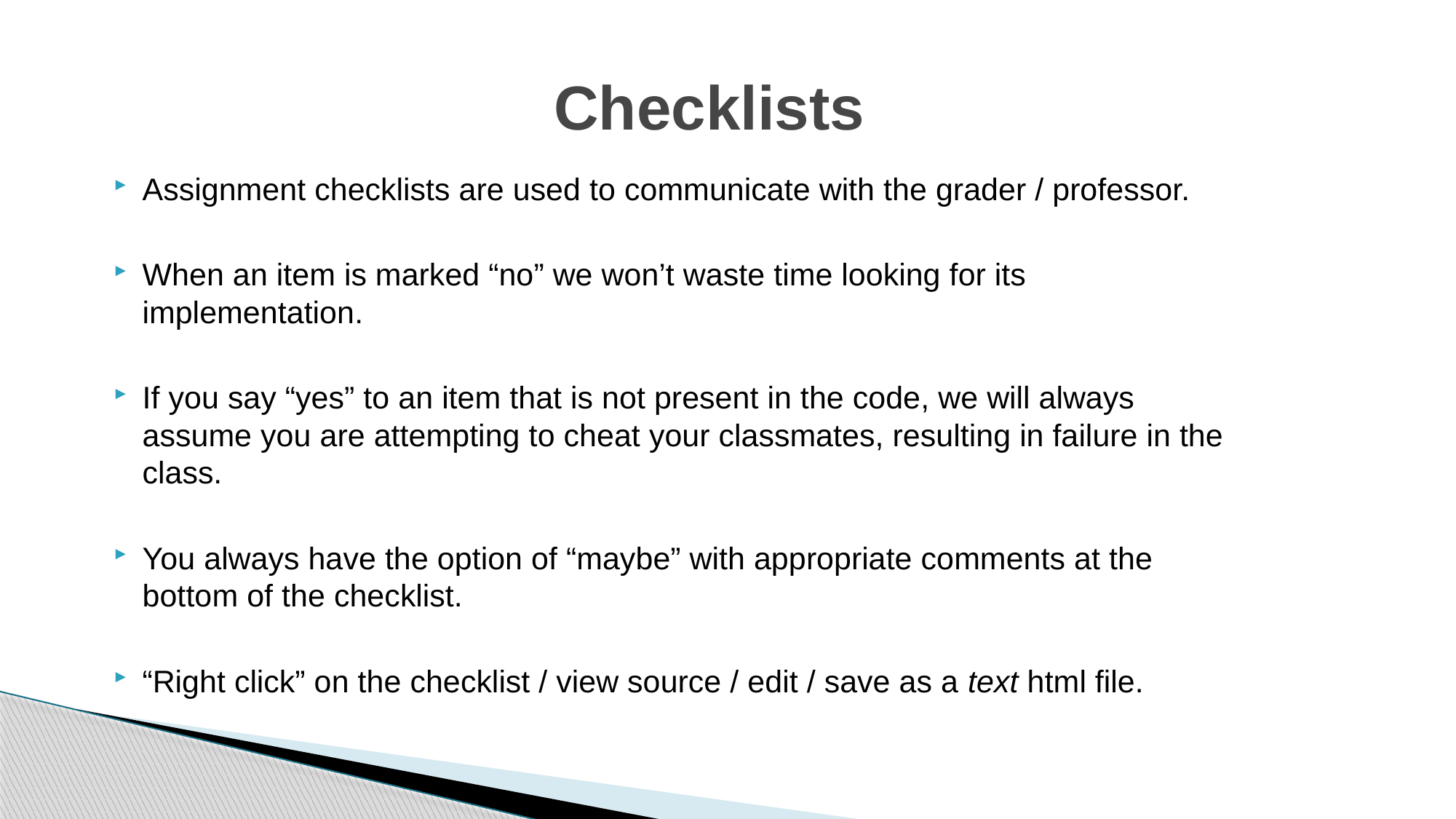

# Checklists
Assignment checklists are used to communicate with the grader / professor.

When an item is marked “no” we won’t waste time looking for its implementation.

If you say “yes” to an item that is not present in the code, we will always assume you are attempting to cheat your classmates, resulting in failure in the class.

You always have the option of “maybe” with appropriate comments at the bottom of the checklist.

“Right click” on the checklist / view source / edit / save as a text html file.